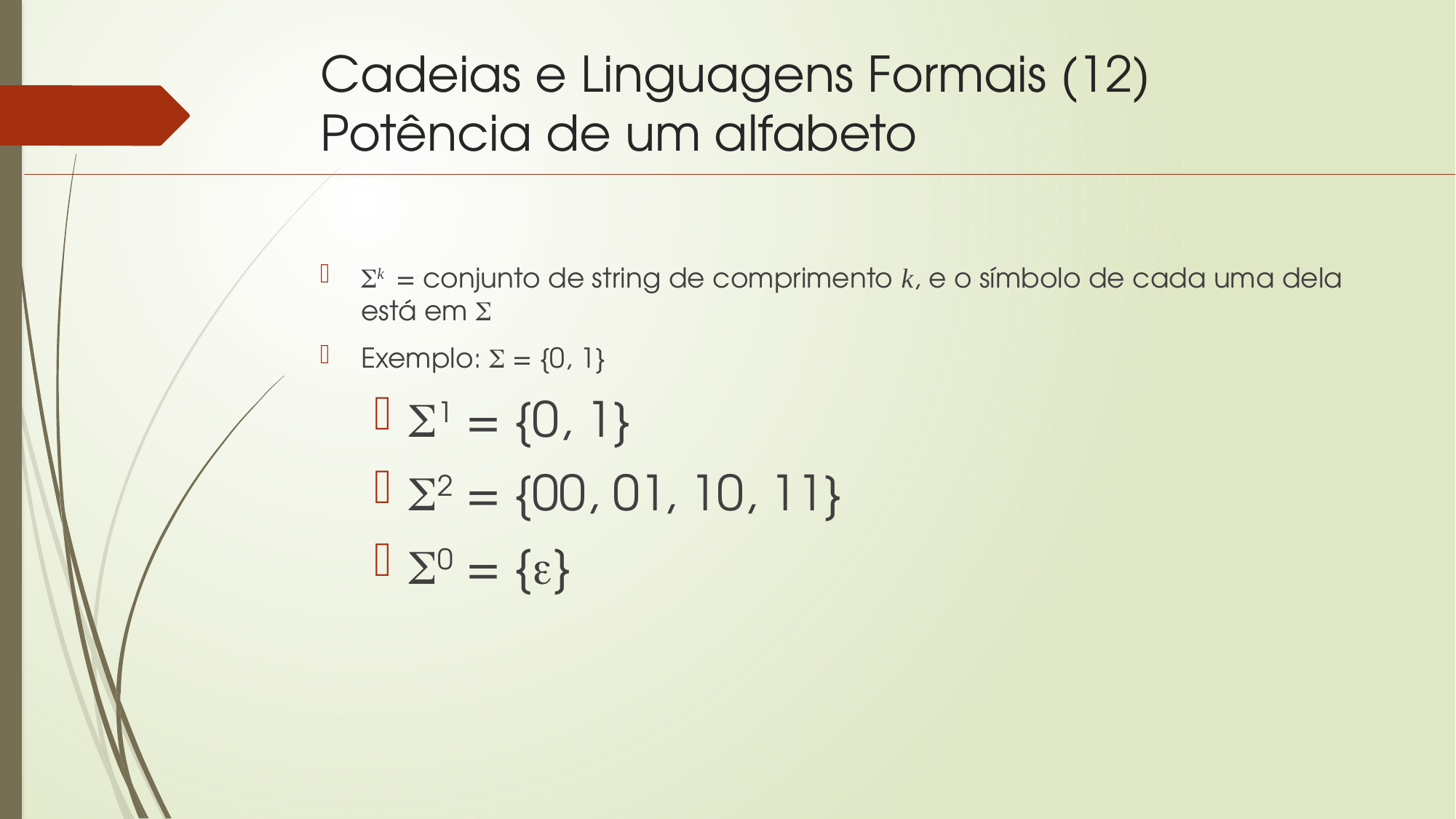

# Cadeias e Linguagens Formais (12) Potência de um alfabeto
Σk  = conjunto de string de comprimento k, e o símbolo de cada uma dela está em Σ
Exemplo: Σ = {0, 1}
Σ1 = {0, 1}
Σ2 = {00, 01, 10, 11}
Σ0 = {ε}